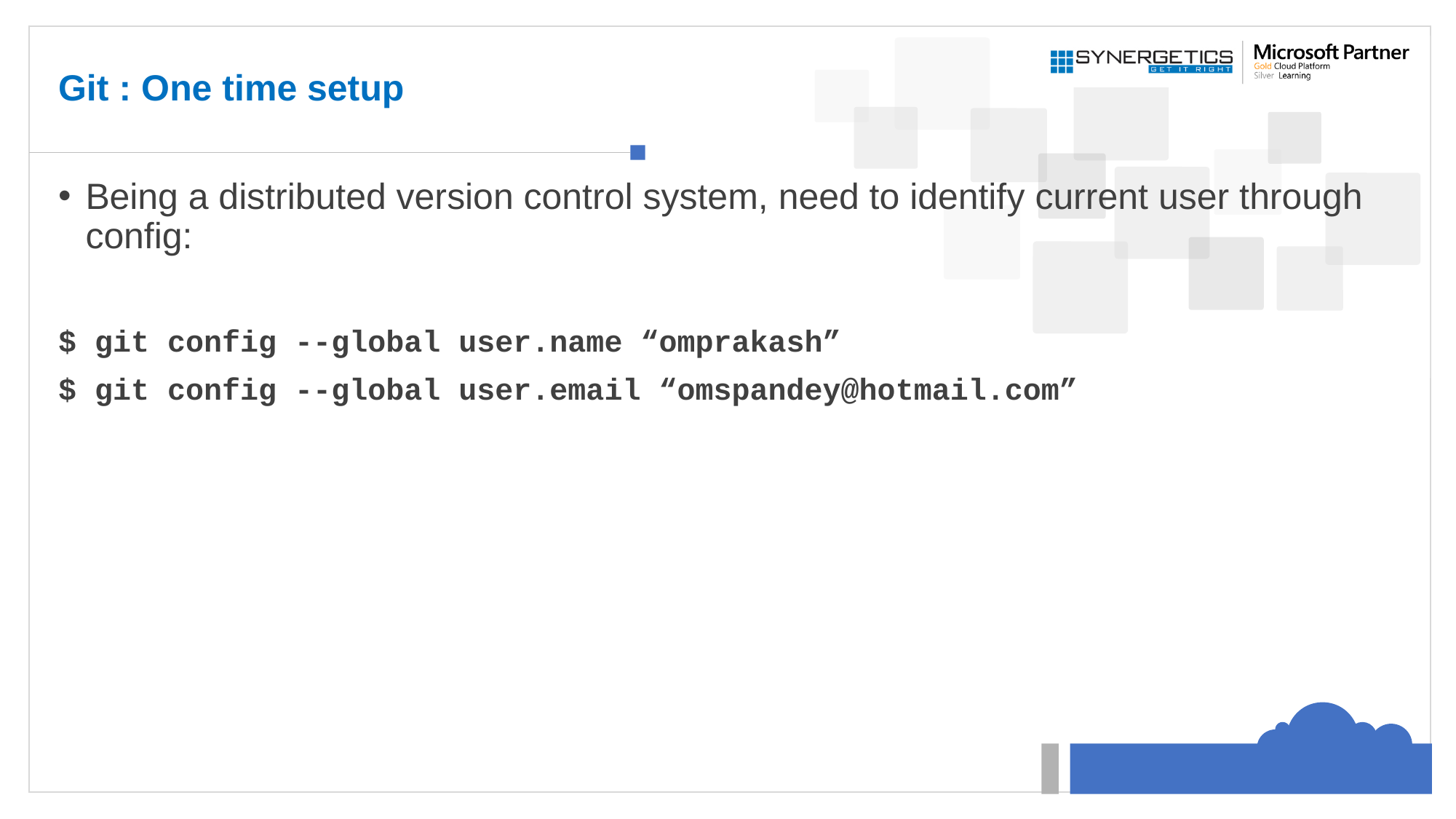

# Git : One time setup
Being a distributed version control system, need to identify current user through config:

$ git config --global user.name “omprakash”
$ git config --global user.email “omspandey@hotmail.com”